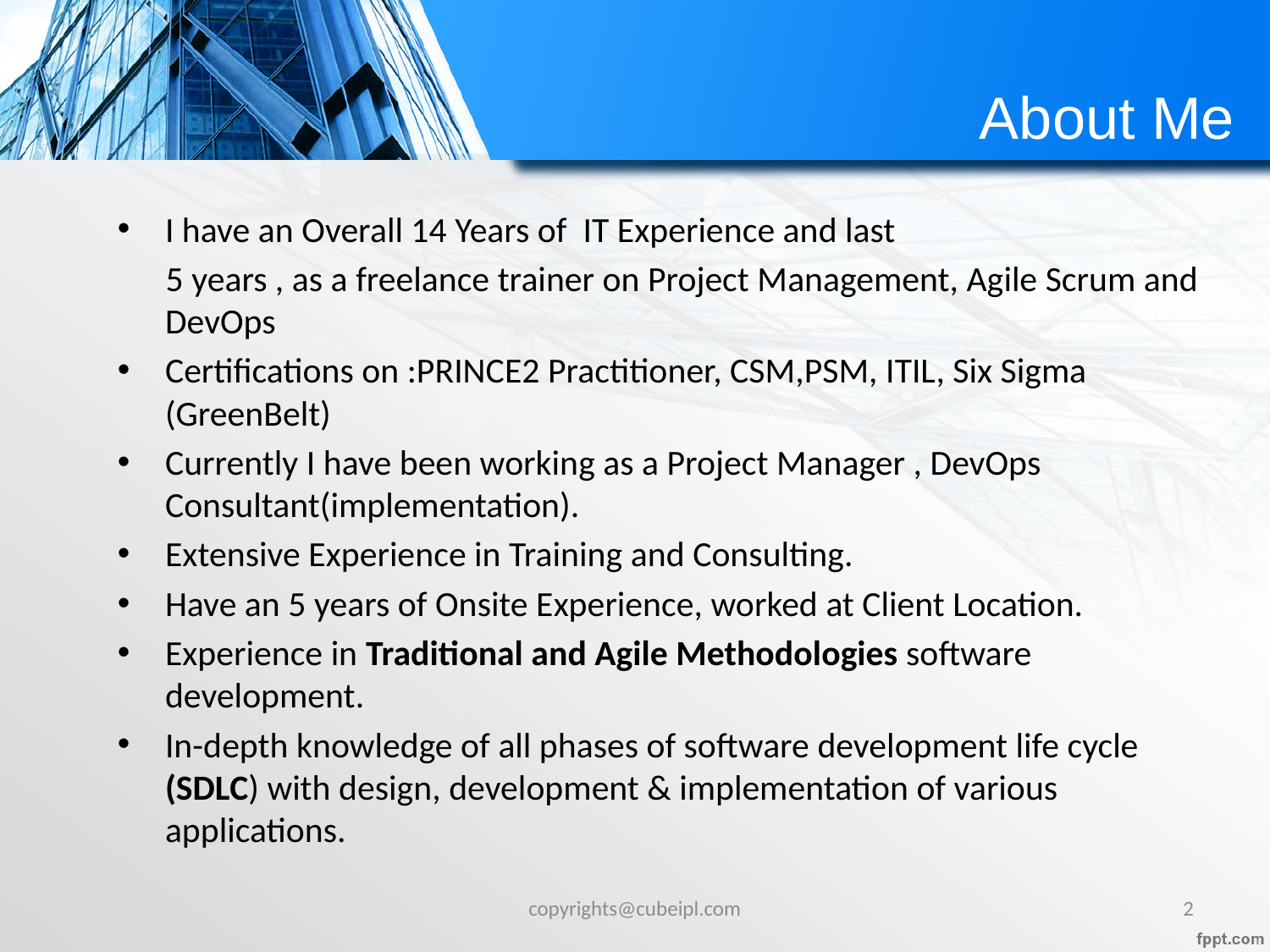

# About Me
I have an Overall 14 Years of  IT Experience and last
      5 years , as a freelance trainer on Project Management, Agile Scrum and DevOps
Certifications on :PRINCE2 Practitioner, CSM,PSM, ITIL, Six Sigma (GreenBelt)
Currently I have been working as a Project Manager , DevOps Consultant(implementation).
Extensive Experience in Training and Consulting.
Have an 5 years of Onsite Experience, worked at Client Location.
Experience in Traditional and Agile Methodologies software development.
In-depth knowledge of all phases of software development life cycle (SDLC) with design, development & implementation of various applications.

copyrights@cubeipl.com
2